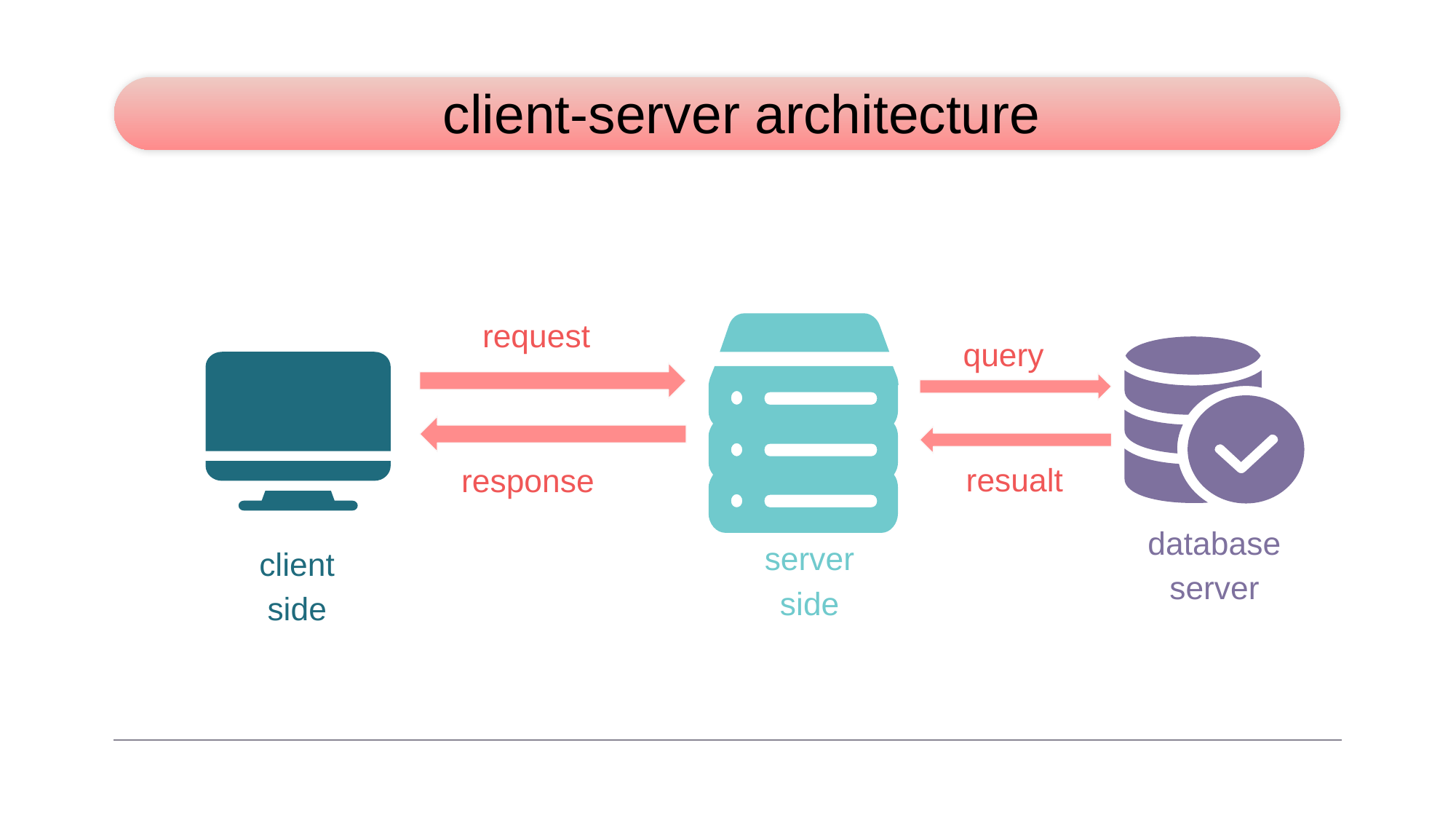

# client-server architecture
request
query

response

resualt
database server
client side
server side